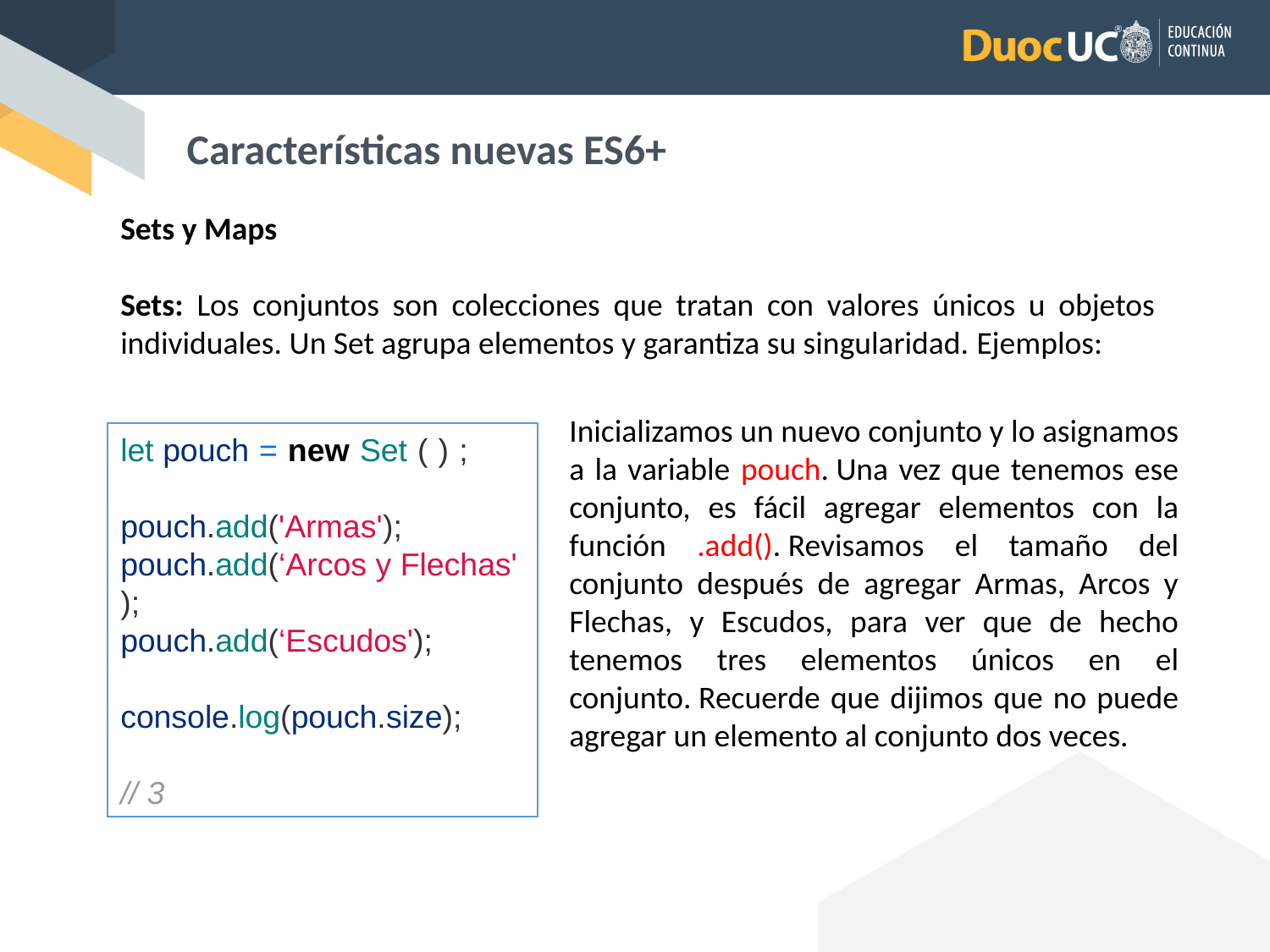

Características nuevas ES6+
Sets y Maps

Sets: Los conjuntos son colecciones que tratan con valores únicos u objetos individuales. Un Set agrupa elementos y garantiza su singularidad. Ejemplos:
Inicializamos un nuevo conjunto y lo asignamos a la variable pouch. Una vez que tenemos ese conjunto, es fácil agregar elementos con la función .add(). Revisamos el tamaño del conjunto después de agregar Armas, Arcos y Flechas, y Escudos, para ver que de hecho tenemos tres elementos únicos en el conjunto. Recuerde que dijimos que no puede agregar un elemento al conjunto dos veces.
let pouch = new Set ( ) ;

pouch.add('Armas');
pouch.add(‘Arcos y Flechas' );
pouch.add(‘Escudos');

console.log(pouch.size);

// 3